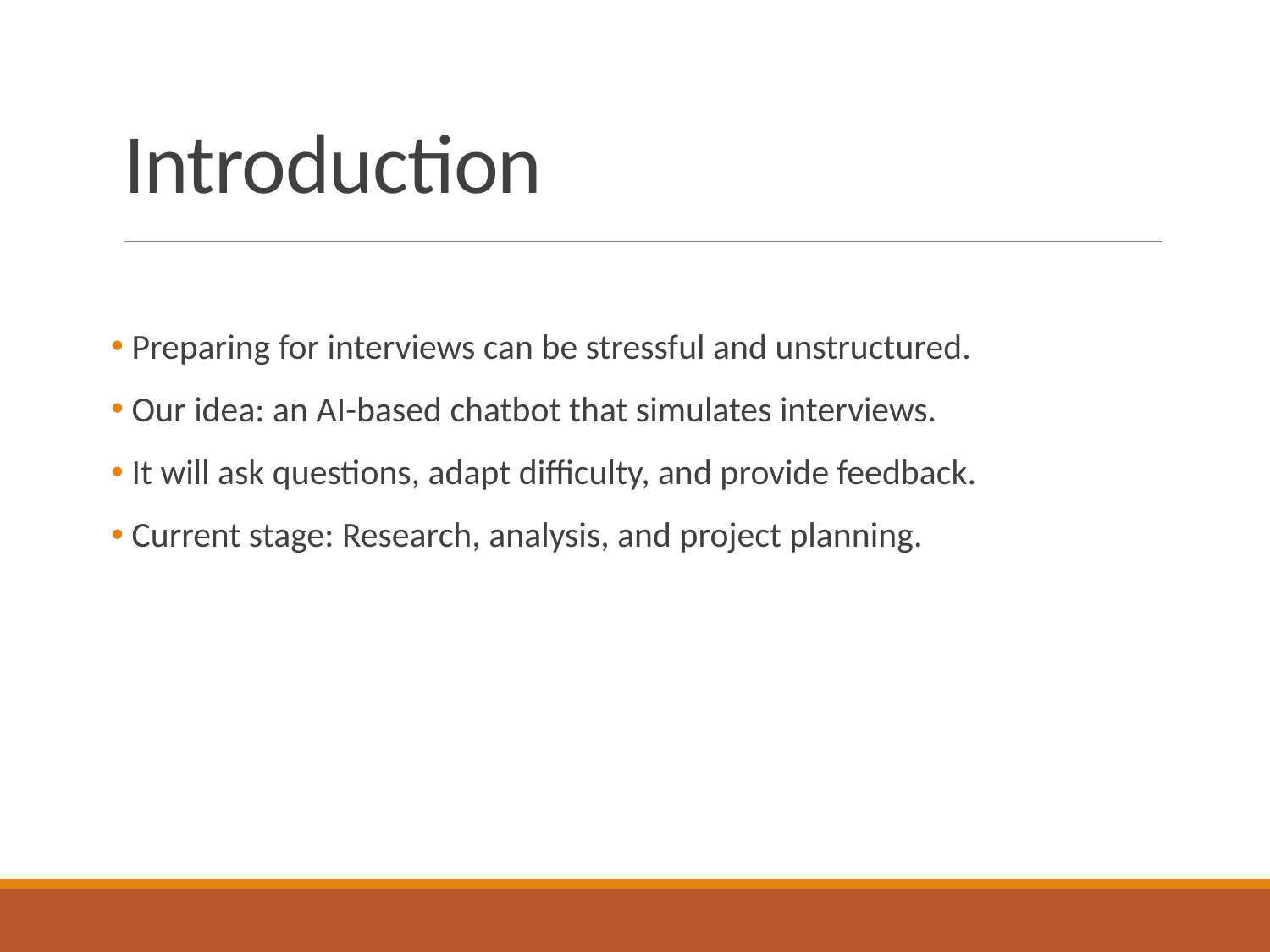

# Introduction
 Preparing for interviews can be stressful and unstructured.
 Our idea: an AI-based chatbot that simulates interviews.
 It will ask questions, adapt difficulty, and provide feedback.
 Current stage: Research, analysis, and project planning.